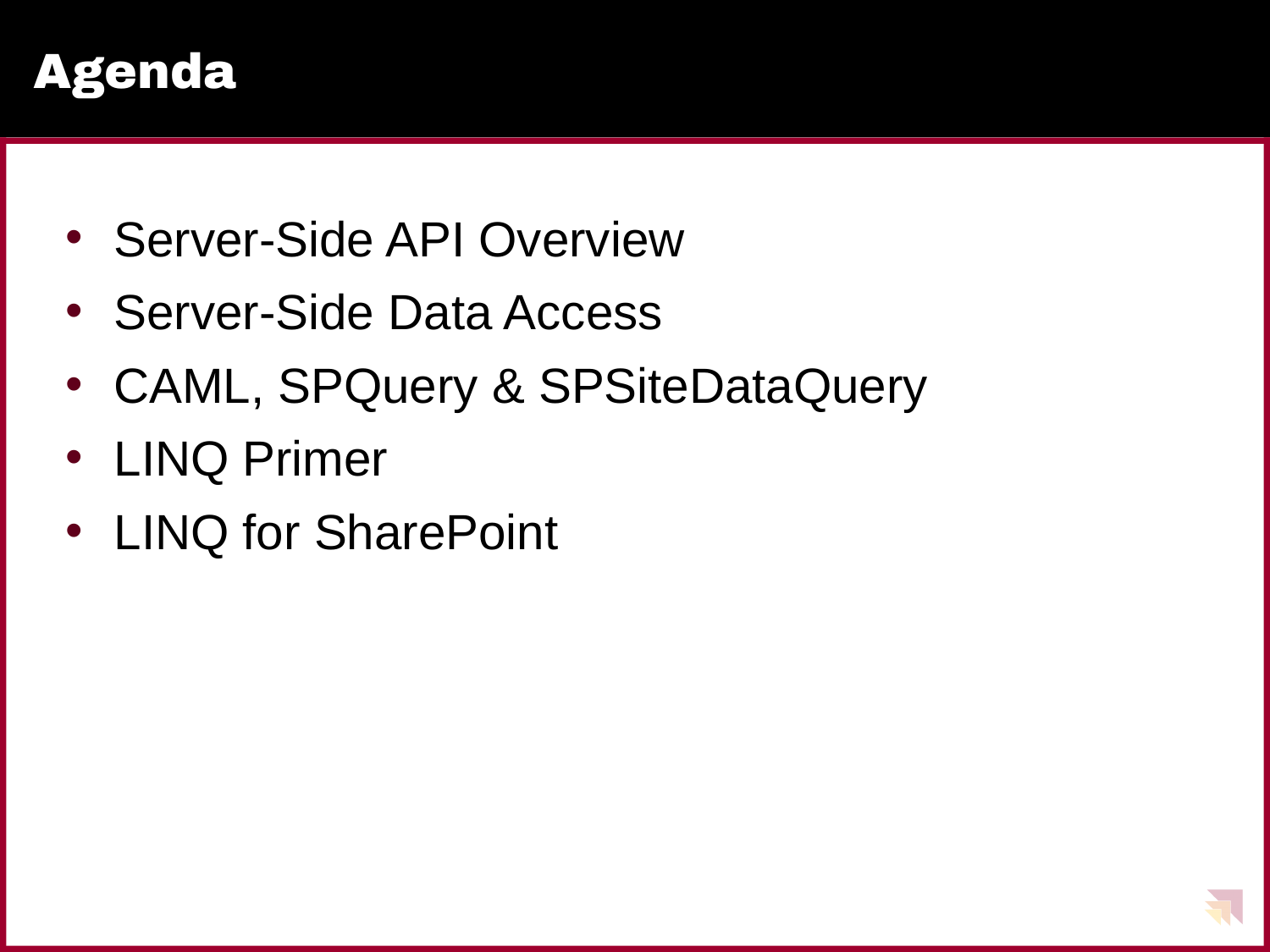

# Agenda
Server-Side API Overview
Server-Side Data Access
CAML, SPQuery & SPSiteDataQuery
LINQ Primer
LINQ for SharePoint